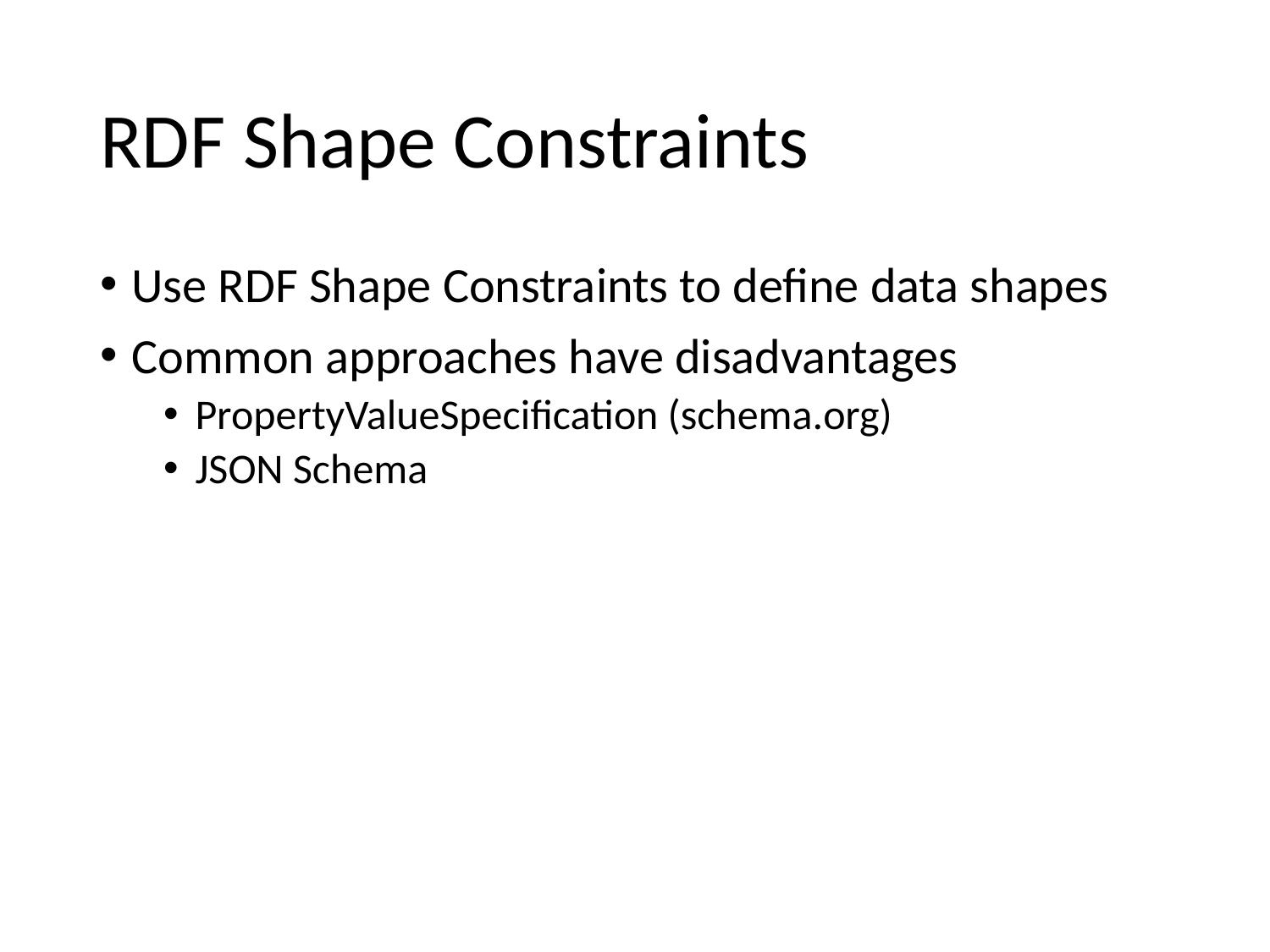

# RDF Shape Constraints
Use RDF Shape Constraints to define data shapes
Common approaches have disadvantages
PropertyValueSpecification (schema.org)
JSON Schema